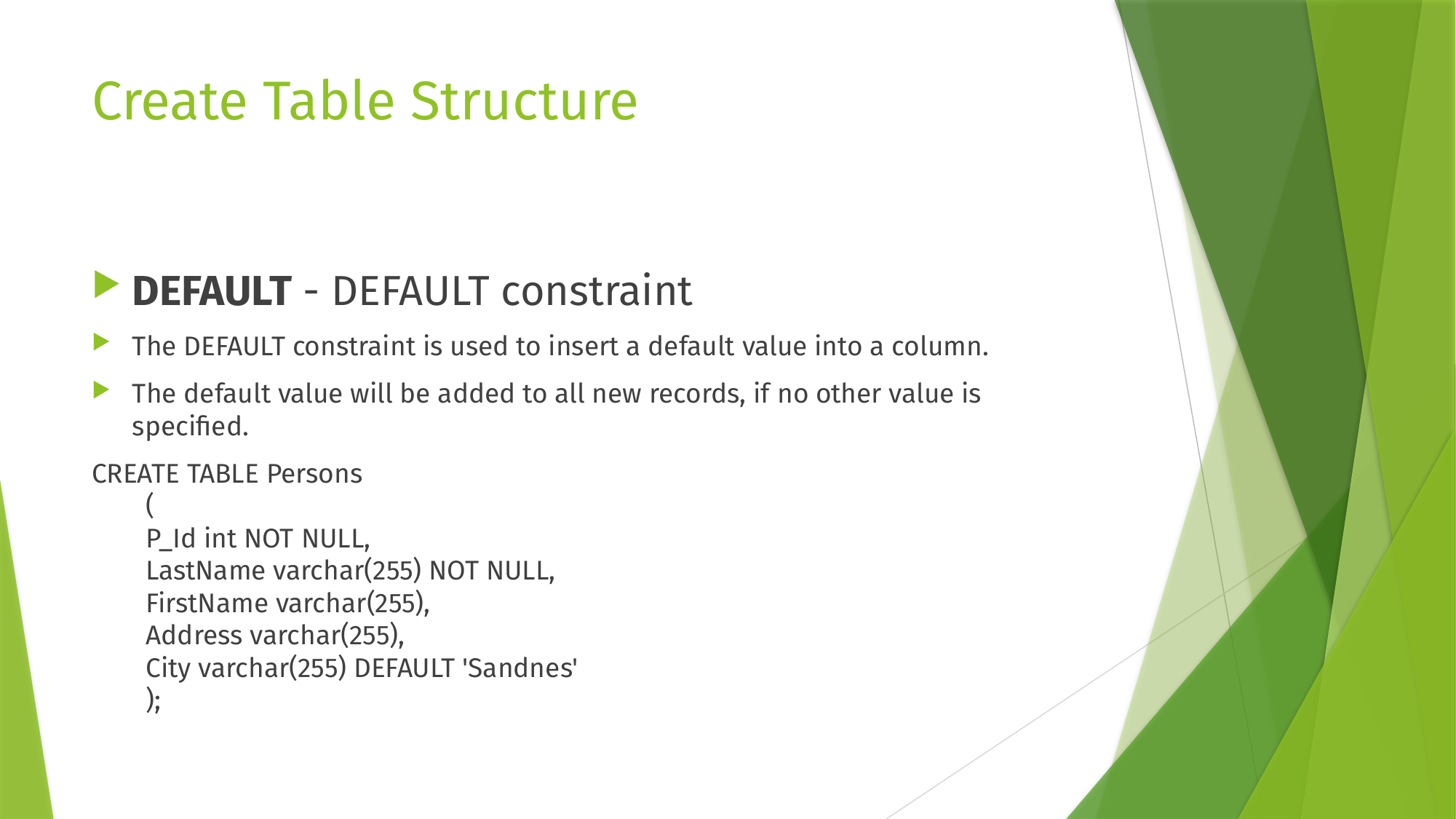

# Create Table Structure
DEFAULT - DEFAULT constraint
The DEFAULT constraint is used to insert a default value into a column.
The default value will be added to all new records, if no other value is specified.
CREATE TABLE Persons
(
P_Id int NOT NULL,
LastName varchar(255) NOT NULL,
FirstName varchar(255),
Address varchar(255),
City varchar(255) DEFAULT 'Sandnes'
);